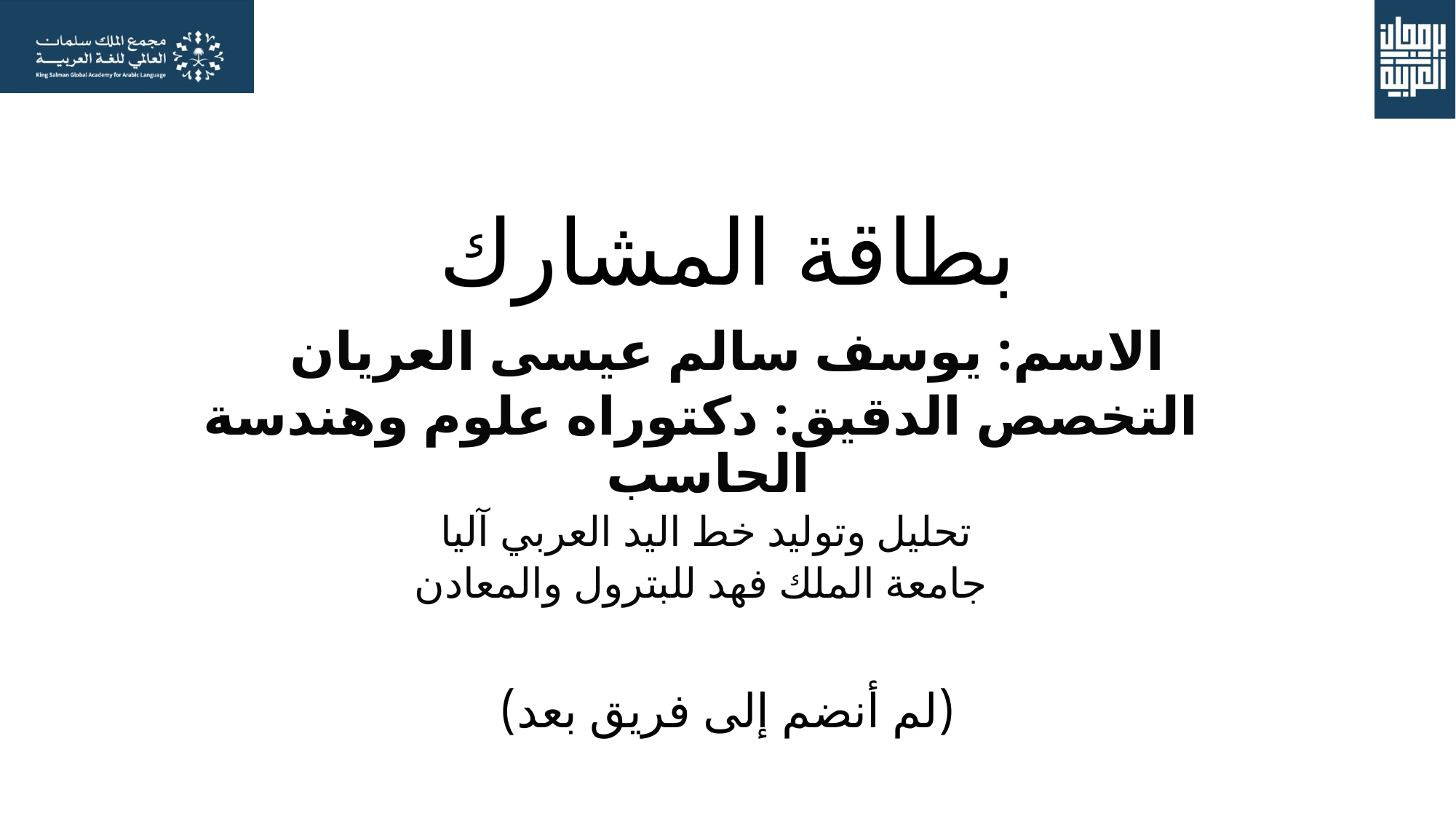

# بطاقة المشارك
الاسم: يوسف سالم عيسى العريان
التخصص الدقيق: دكتوراه علوم وهندسة الحاسب
تحليل وتوليد خط اليد العربي آليا
جامعة الملك فهد للبترول والمعادن

(لم أنضم إلى فريق بعد)